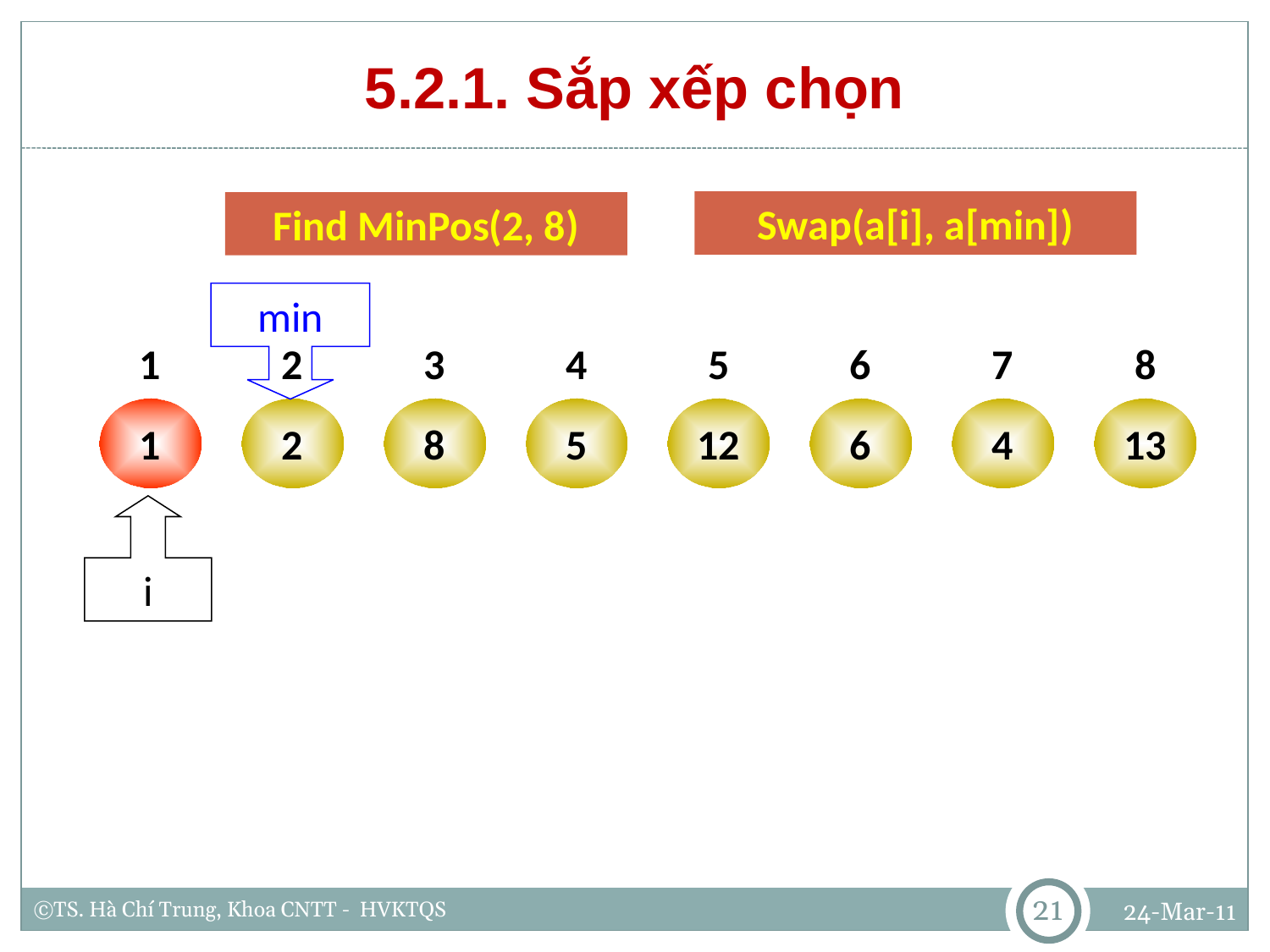

# 5.2.1. Sắp xếp chọn
Swap(a[i], a[min])
Find MinPos(2, 8)
min
1
2
3
4
5
6
7
8
1
2
8
5
12
6
4
13
i
21
24-Mar-11
©TS. Hà Chí Trung, Khoa CNTT -  HVKTQS